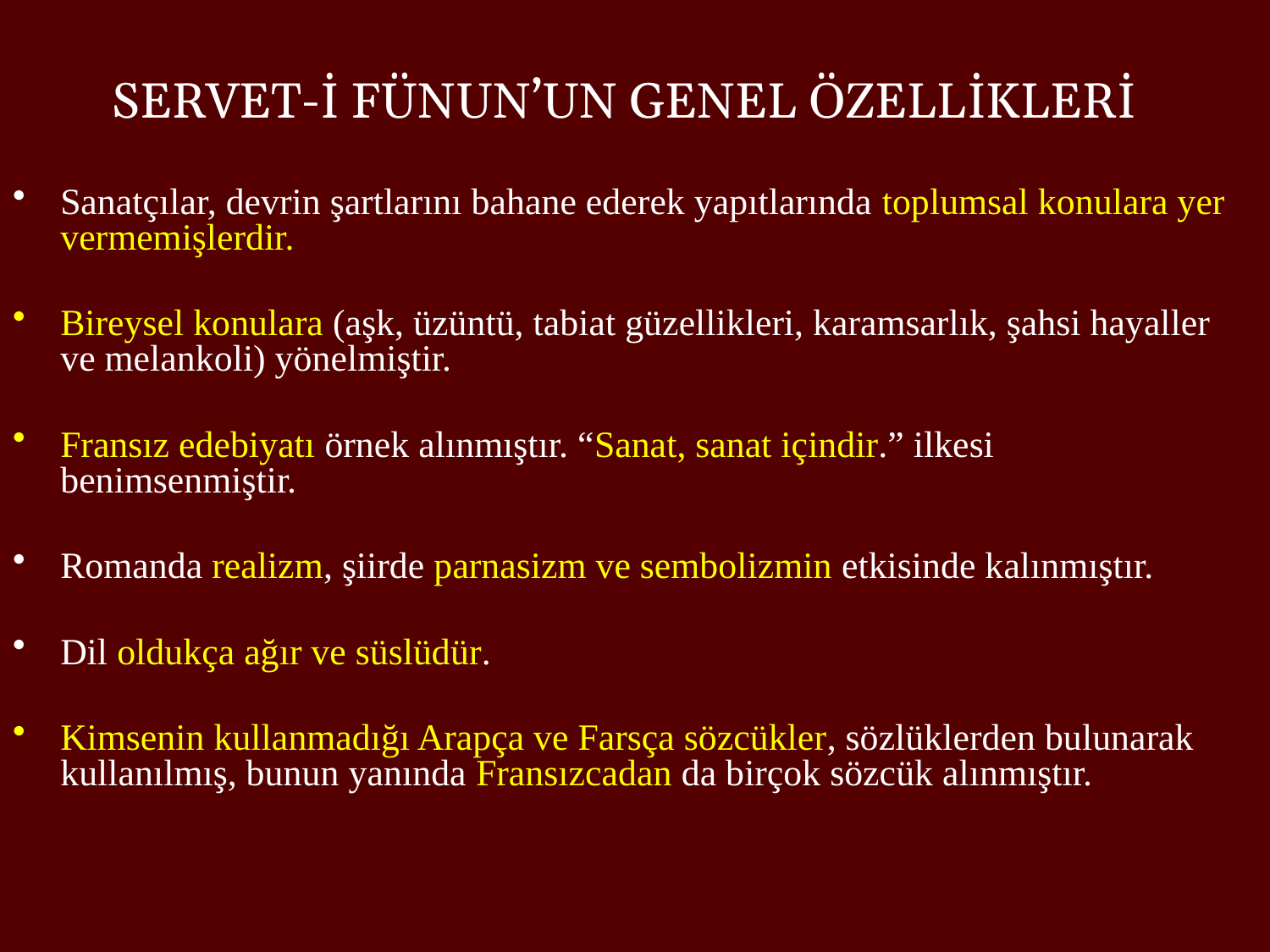

# SERVET-İ FÜNUN’UN GENEL ÖZELLİKLERİ
Sanatçılar, devrin şartlarını bahane ederek yapıtlarında toplumsal konulara yer vermemişlerdir.

Bireysel konulara (aşk, üzüntü, tabiat güzellikleri, karamsarlık, şahsi hayaller ve melankoli) yönelmiştir.

Fransız edebiyatı örnek alınmıştır. “Sanat, sanat içindir.” ilkesi benimsenmiştir.

Romanda realizm, şiirde parnasizm ve sembolizmin etkisinde kalınmıştır.

Dil oldukça ağır ve süslüdür.

Kimsenin kullanmadığı Arapça ve Farsça sözcükler, sözlüklerden bulunarak kullanılmış, bunun yanında Fransızcadan da birçok sözcük alınmıştır.